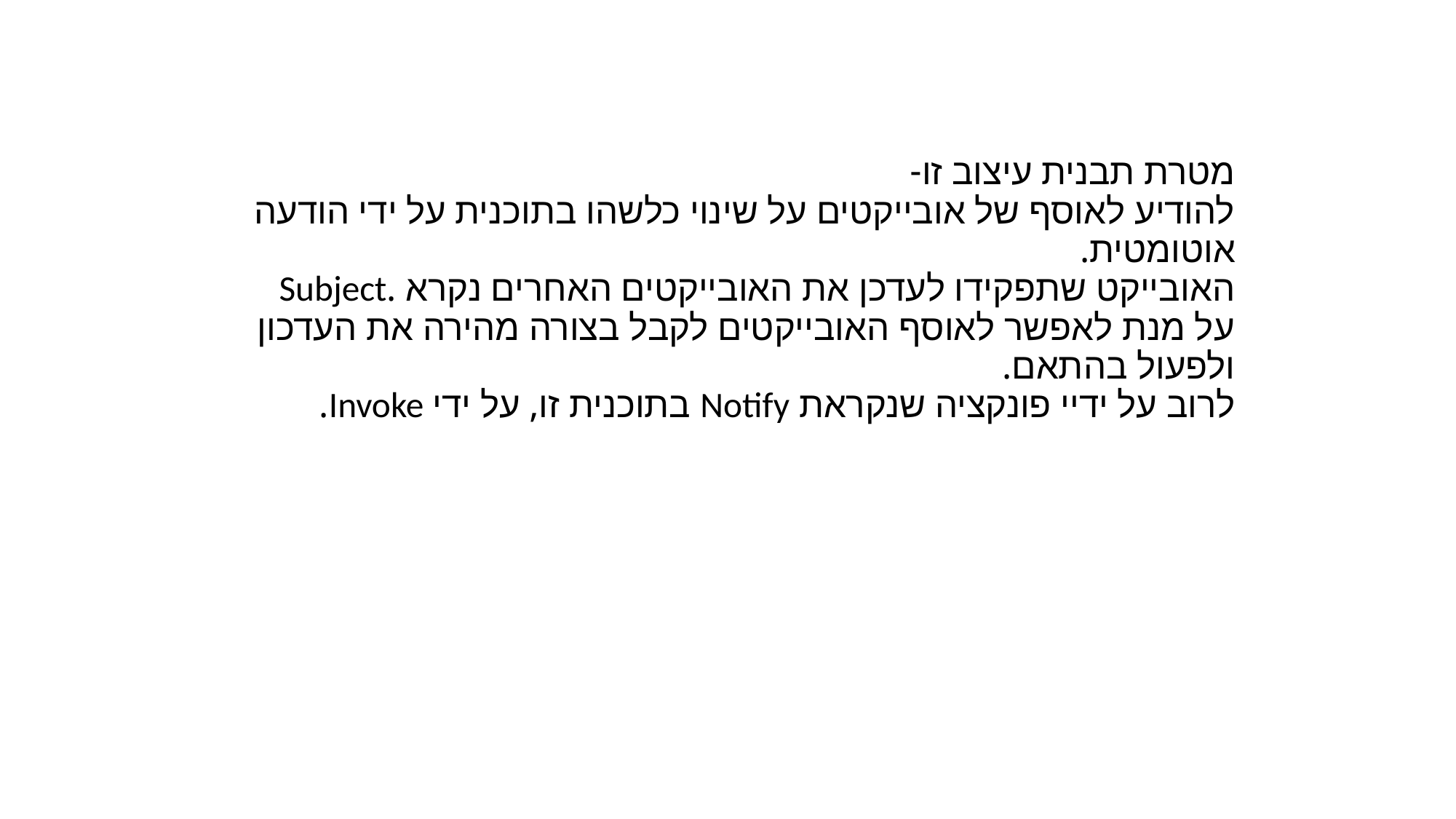

# מטרת תבנית עיצוב זו- להודיע לאוסף של אובייקטים על שינוי כלשהו בתוכנית על ידי הודעה אוטומטית. האובייקט שתפקידו לעדכן את האובייקטים האחרים נקרא .Subject על מנת לאפשר לאוסף האובייקטים לקבל בצורה מהירה את העדכון ולפעול בהתאם. לרוב על ידיי פונקציה שנקראת Notify בתוכנית זו, על ידי Invoke.